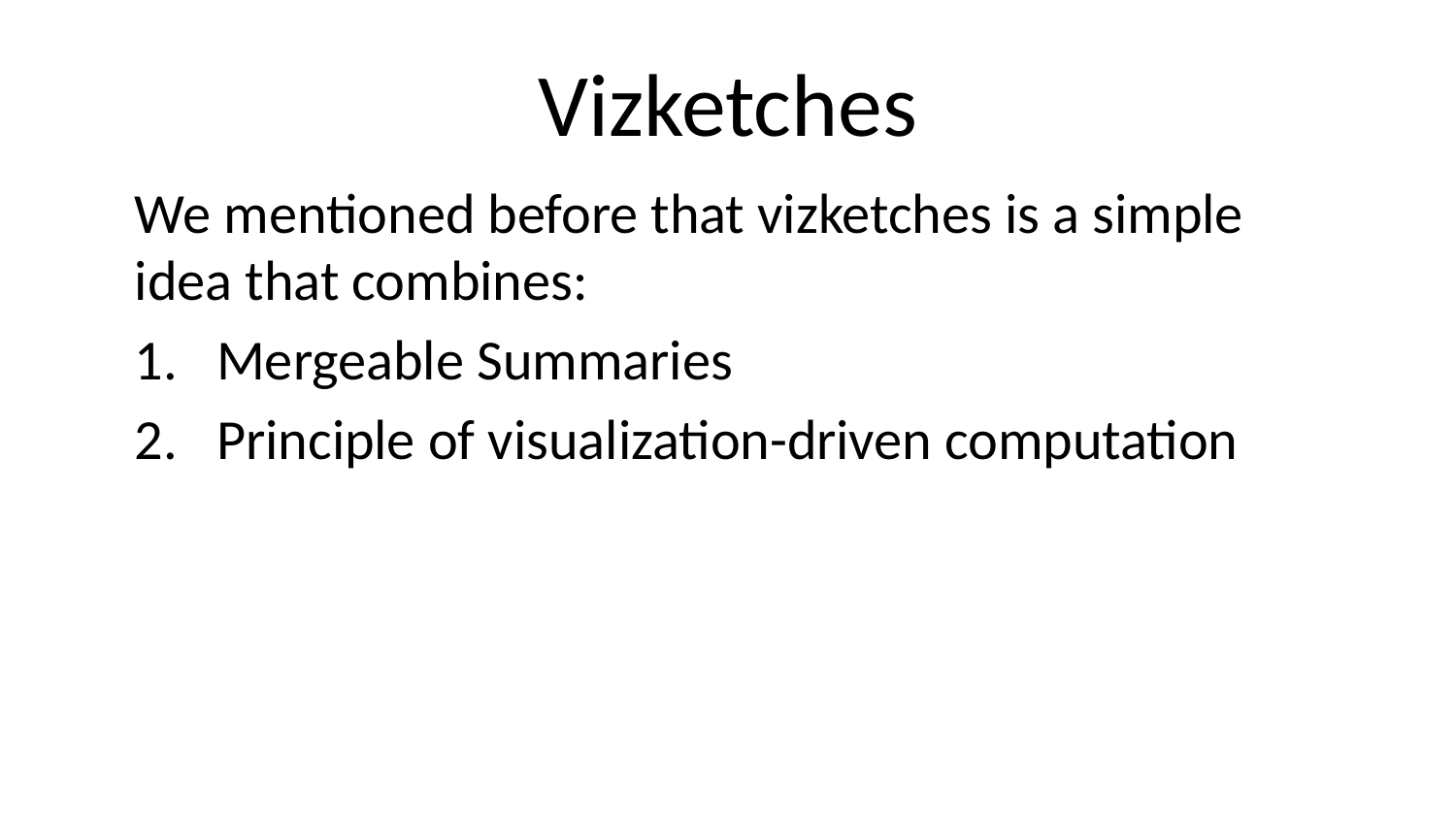

# Vizketches
We mentioned before that vizketches is a simple idea that combines:
Mergeable Summaries
Principle of visualization-driven computation